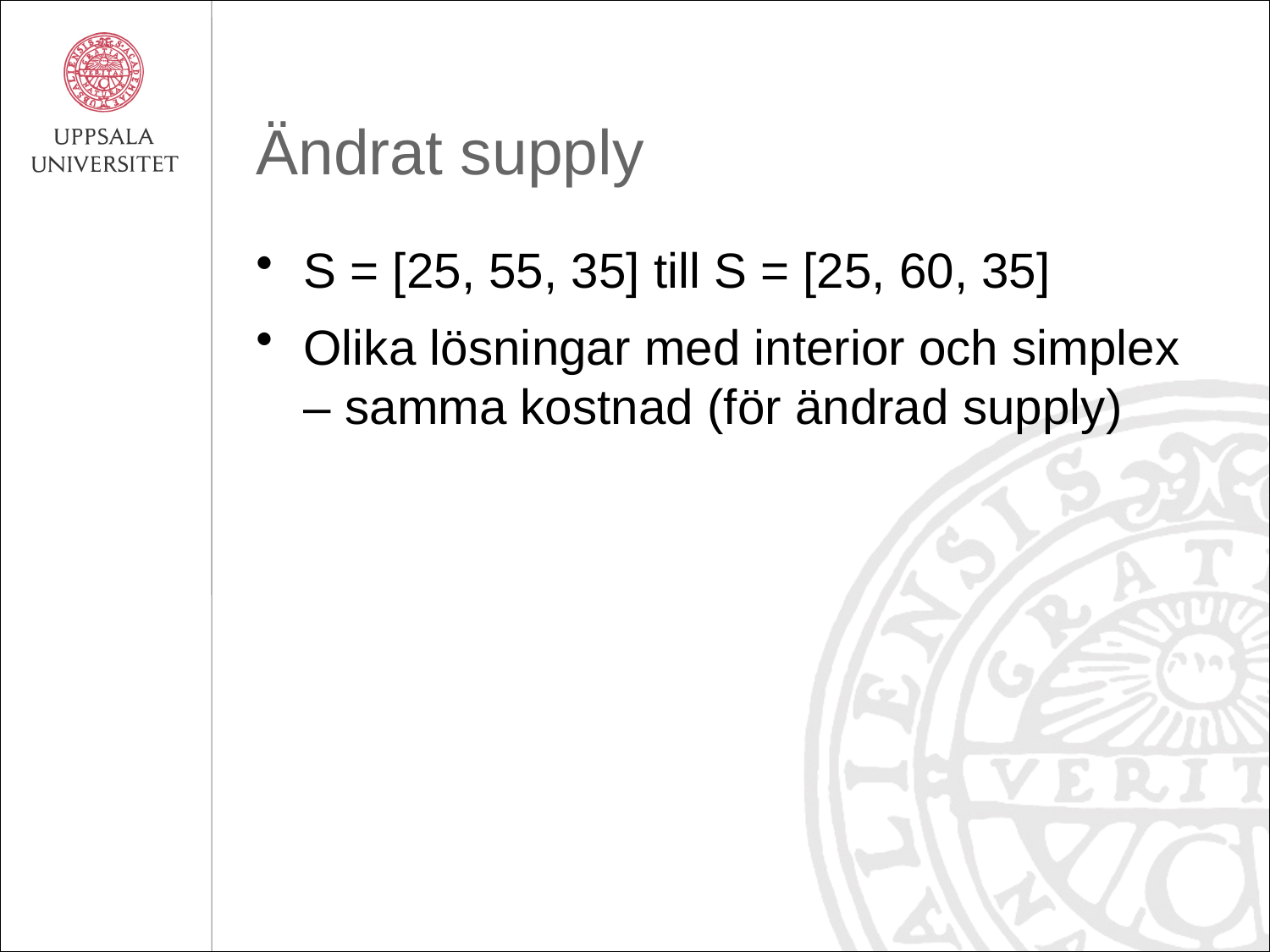

# Ändrat supply
S = [25, 55, 35] till S = [25, 60, 35]
Olika lösningar med interior och simplex – samma kostnad (för ändrad supply)